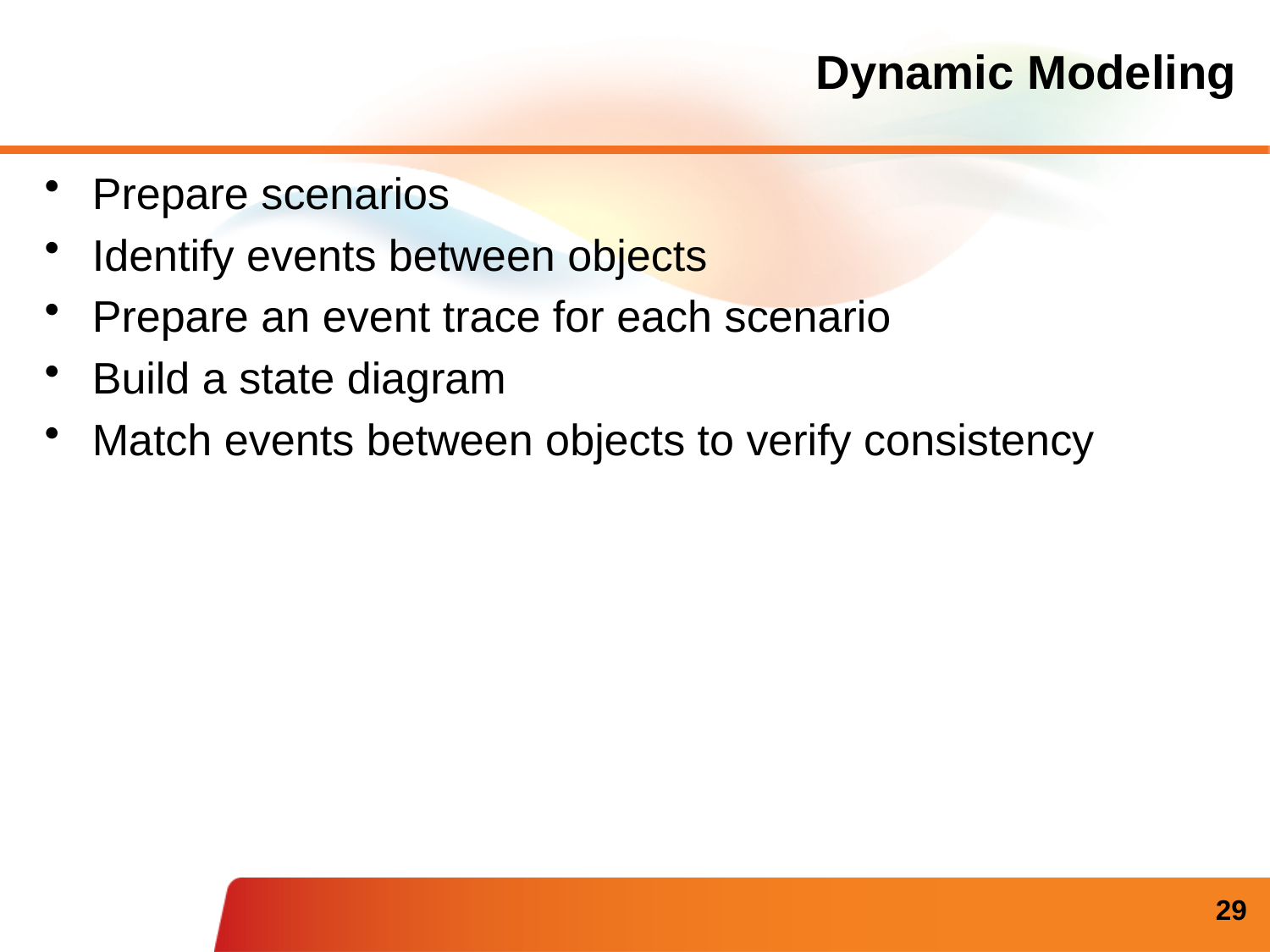

# Dynamic Modeling
Prepare scenarios
Identify events between objects
Prepare an event trace for each scenario
Build a state diagram
Match events between objects to verify consistency